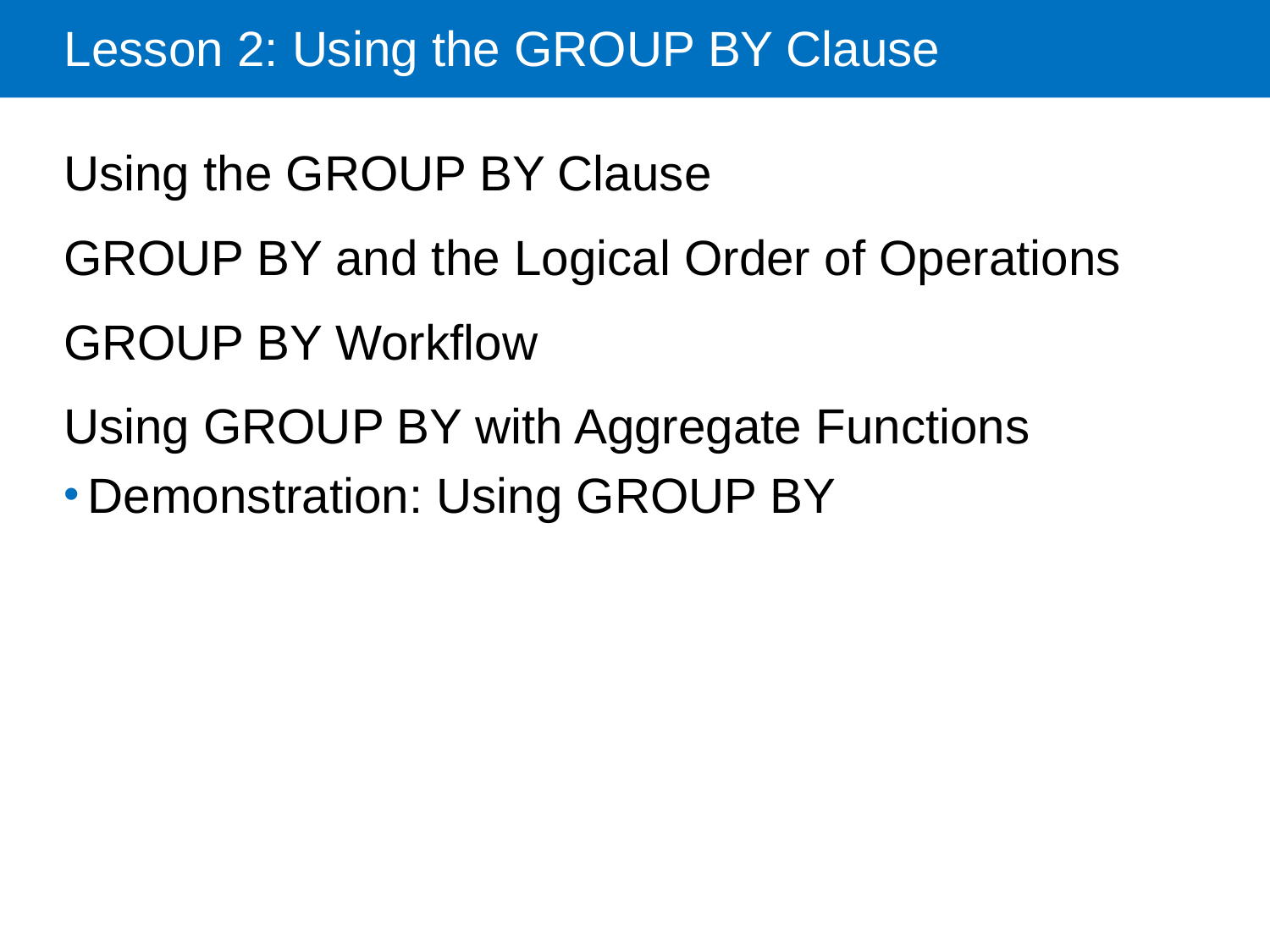

# Lesson 2: Using the GROUP BY Clause
Using the GROUP BY Clause
GROUP BY and the Logical Order of Operations
GROUP BY Workflow
Using GROUP BY with Aggregate Functions
Demonstration: Using GROUP BY